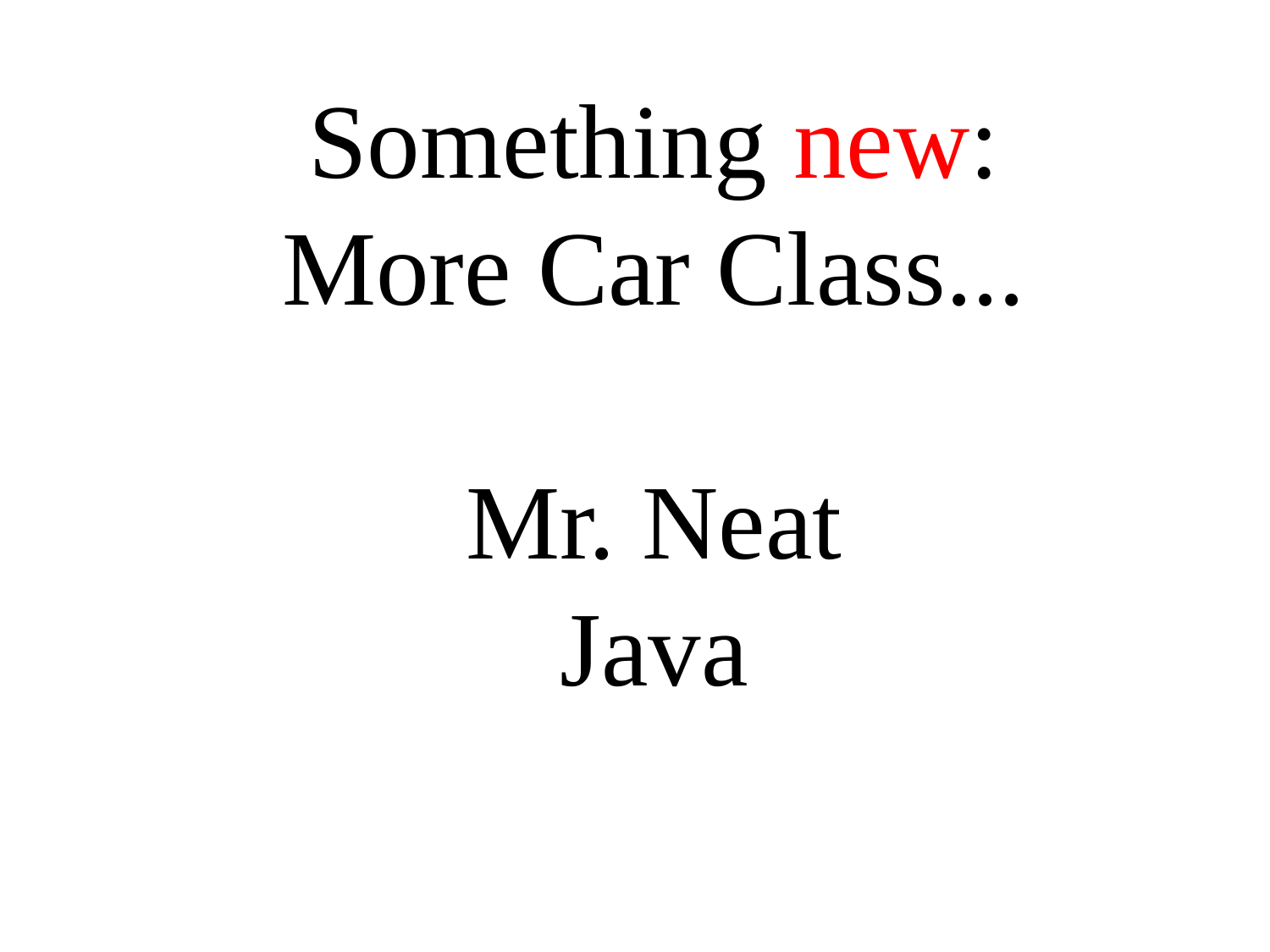

Something new: More Car Class...

Mr. Neat
Java